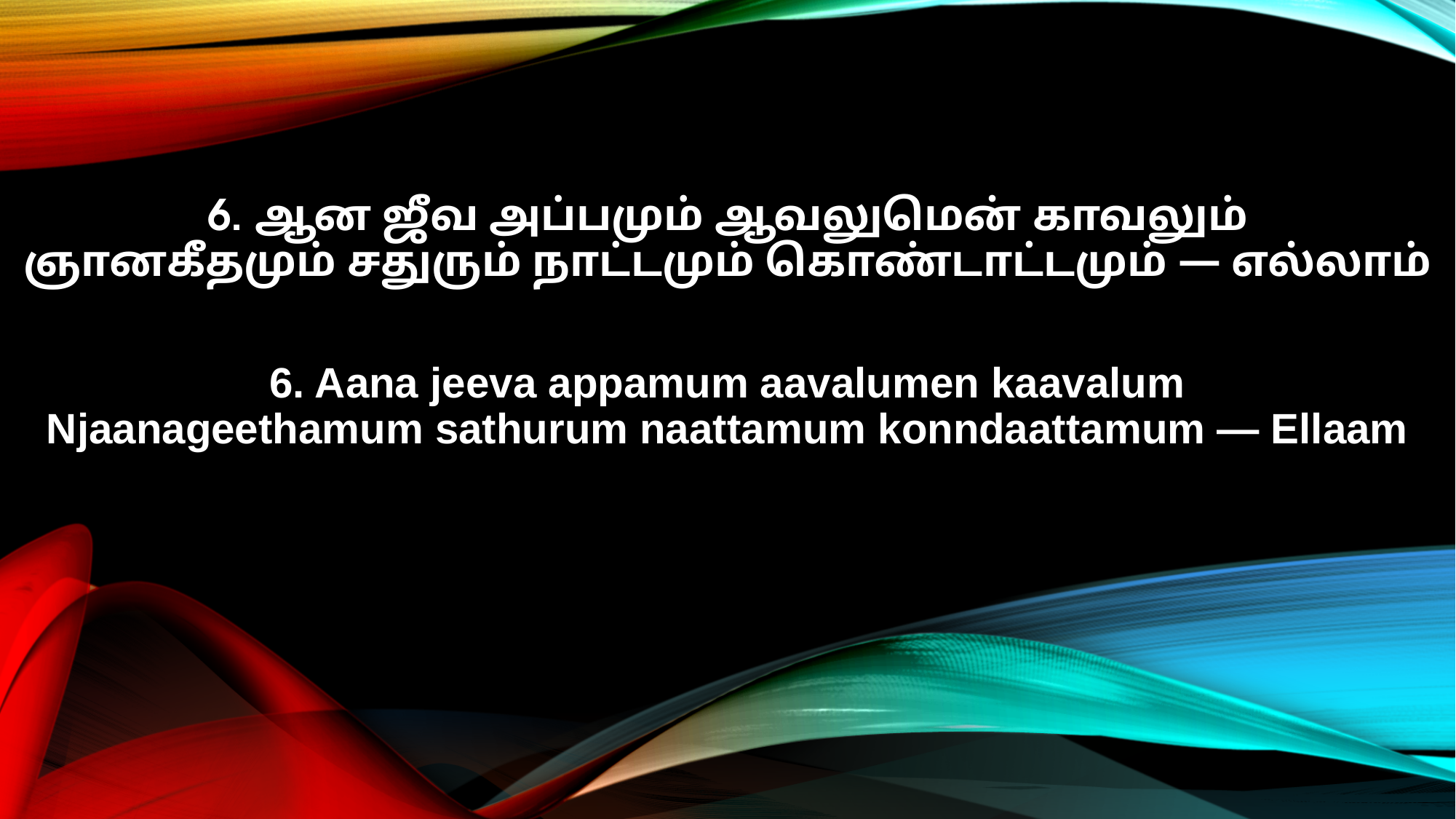

6. ஆன ஜீவ அப்பமும் ஆவலுமென் காவலும்
ஞானகீதமும் சதுரும் நாட்டமும் கொண்டாட்டமும் — எல்லாம்

6. Aana jeeva appamum aavalumen kaavalum
Njaanageethamum sathurum naattamum konndaattamum — Ellaam